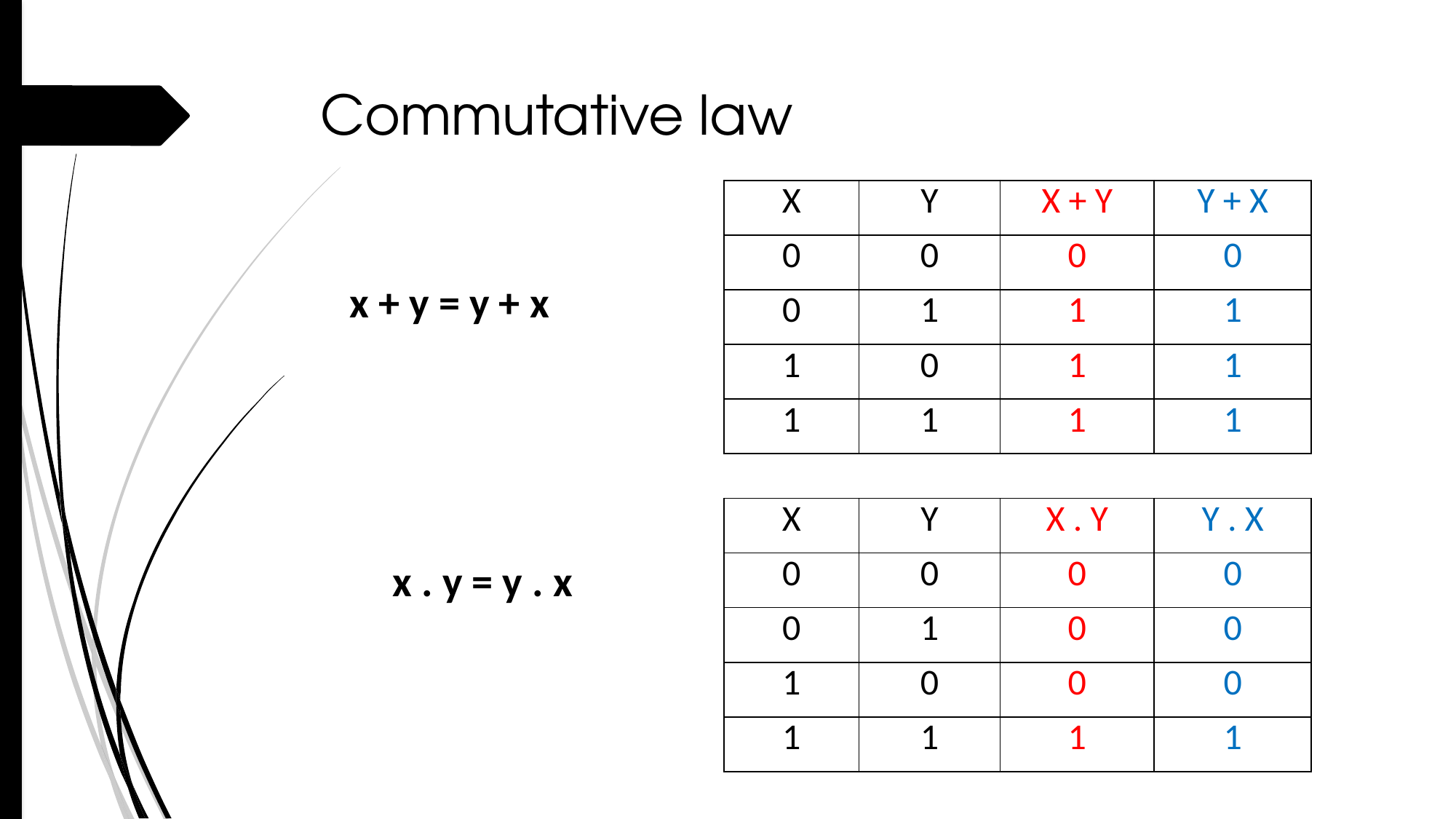

# Commutative law
| X | Y | X + Y | Y + X |
| --- | --- | --- | --- |
| 0 | 0 | 0 | 0 |
| 0 | 1 | 1 | 1 |
| 1 | 0 | 1 | 1 |
| 1 | 1 | 1 | 1 |

x + y = y + x
| X | Y | X . Y | Y . X |
| --- | --- | --- | --- |
| 0 | 0 | 0 | 0 |
| 0 | 1 | 0 | 0 |
| 1 | 0 | 0 | 0 |
| 1 | 1 | 1 | 1 |
x . y = y . x